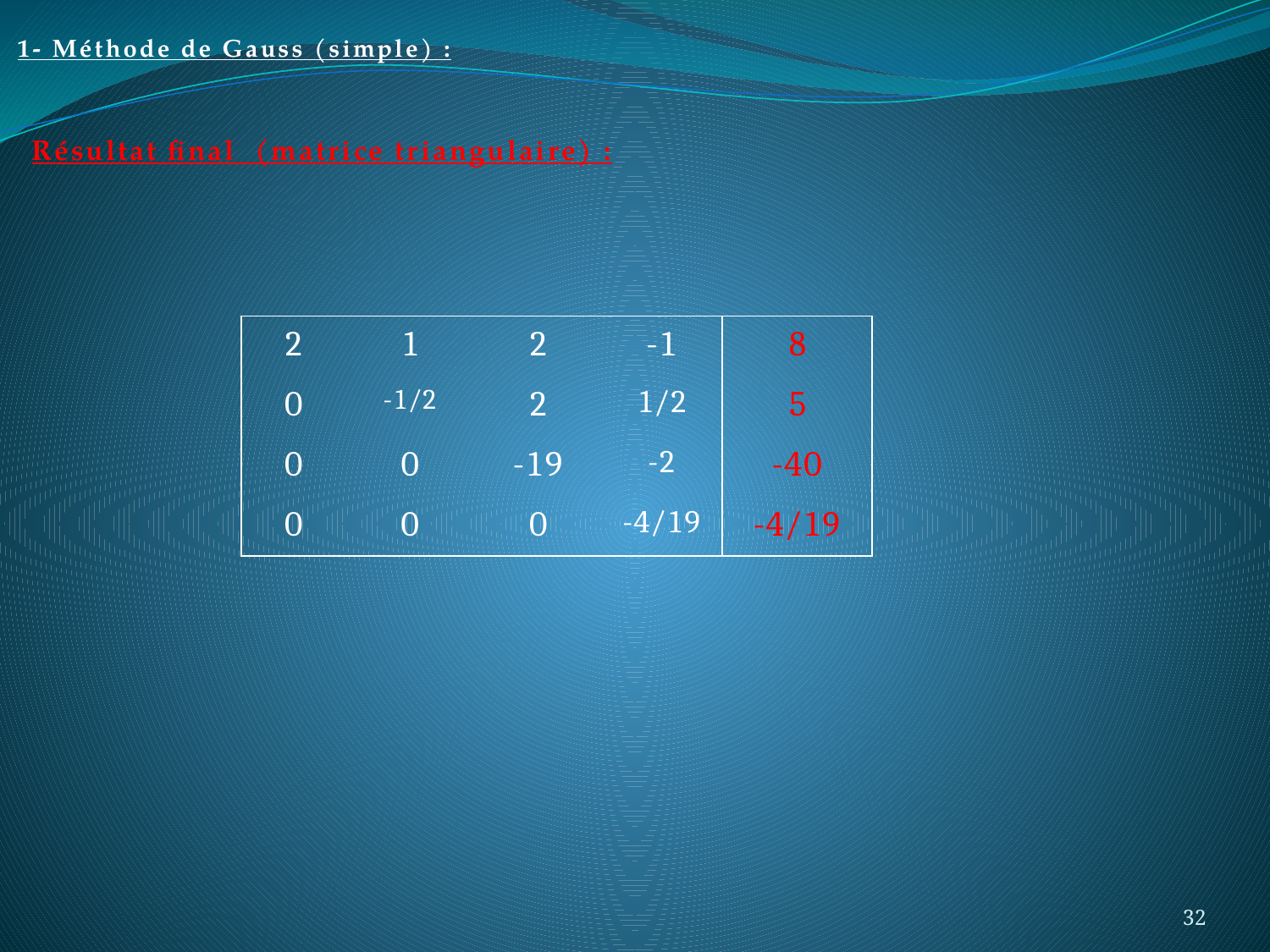

1- Méthode de Gauss (simple) :
Résultat final  (matrice triangulaire) :
| 2 | 1 | 2 | -1 | 8 |
| --- | --- | --- | --- | --- |
| 0 | -1/2 | 2 | 1/2 | 5 |
| 0 | 0 | -19 | -2 | -40 |
| 0 | 0 | 0 | -4/19 | -4/19 |
32